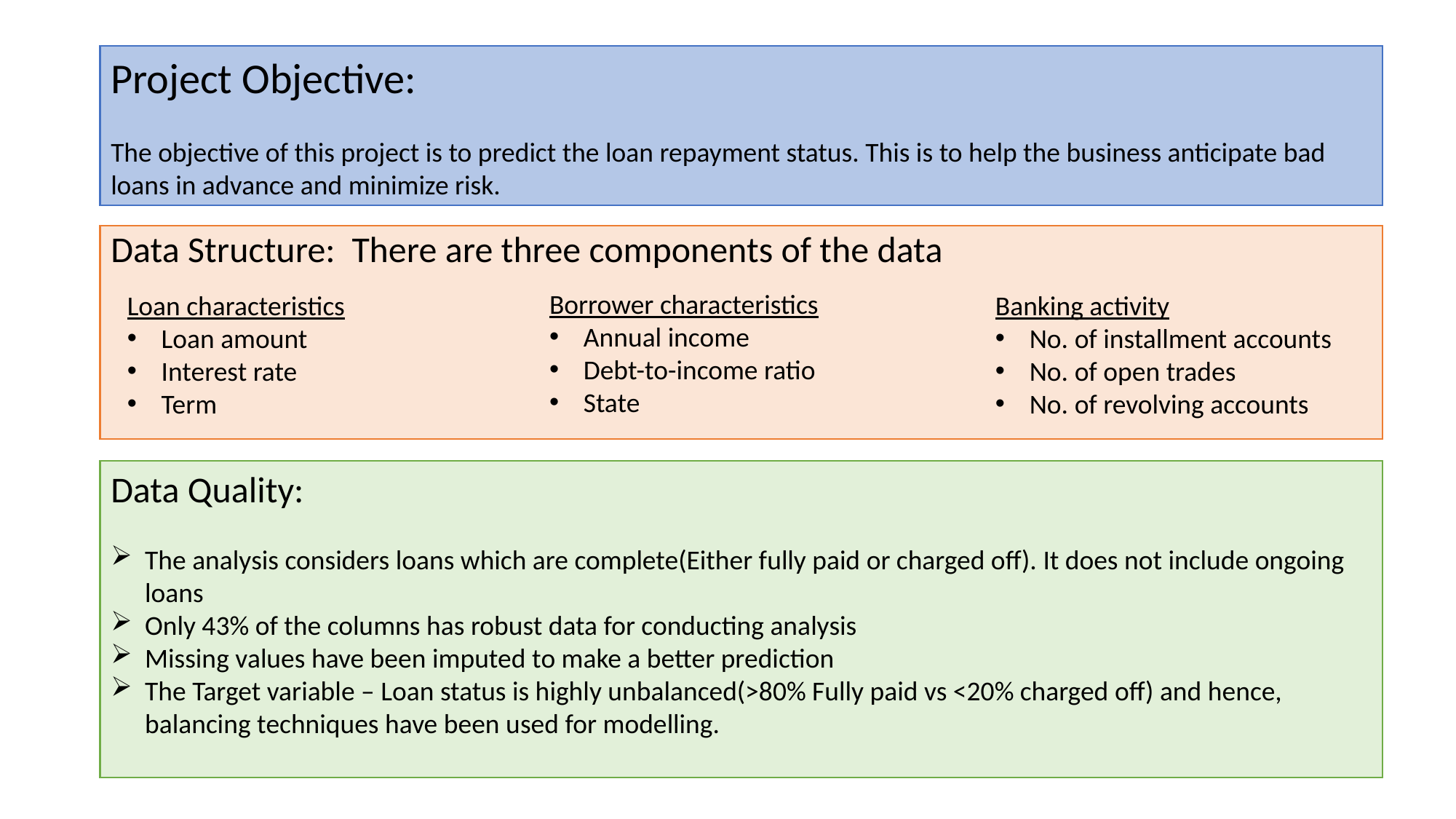

Project Objective:

The objective of this project is to predict the loan repayment status. This is to help the business anticipate bad loans in advance and minimize risk.
Data Structure:  There are three components of the data

Borrower characteristics
Annual income
Debt-to-income ratio
State

Banking activity
No. of installment accounts
No. of open trades
No. of revolving accounts
Loan characteristics
Loan amount
Interest rate
Term
Data Quality:

The analysis considers loans which are complete(Either fully paid or charged off). It does not include ongoing loans
Only 43% of the columns has robust data for conducting analysis
Missing values have been imputed to make a better prediction
The Target variable – Loan status is highly unbalanced(>80% Fully paid vs <20% charged off) and hence, balancing techniques have been used for modelling.